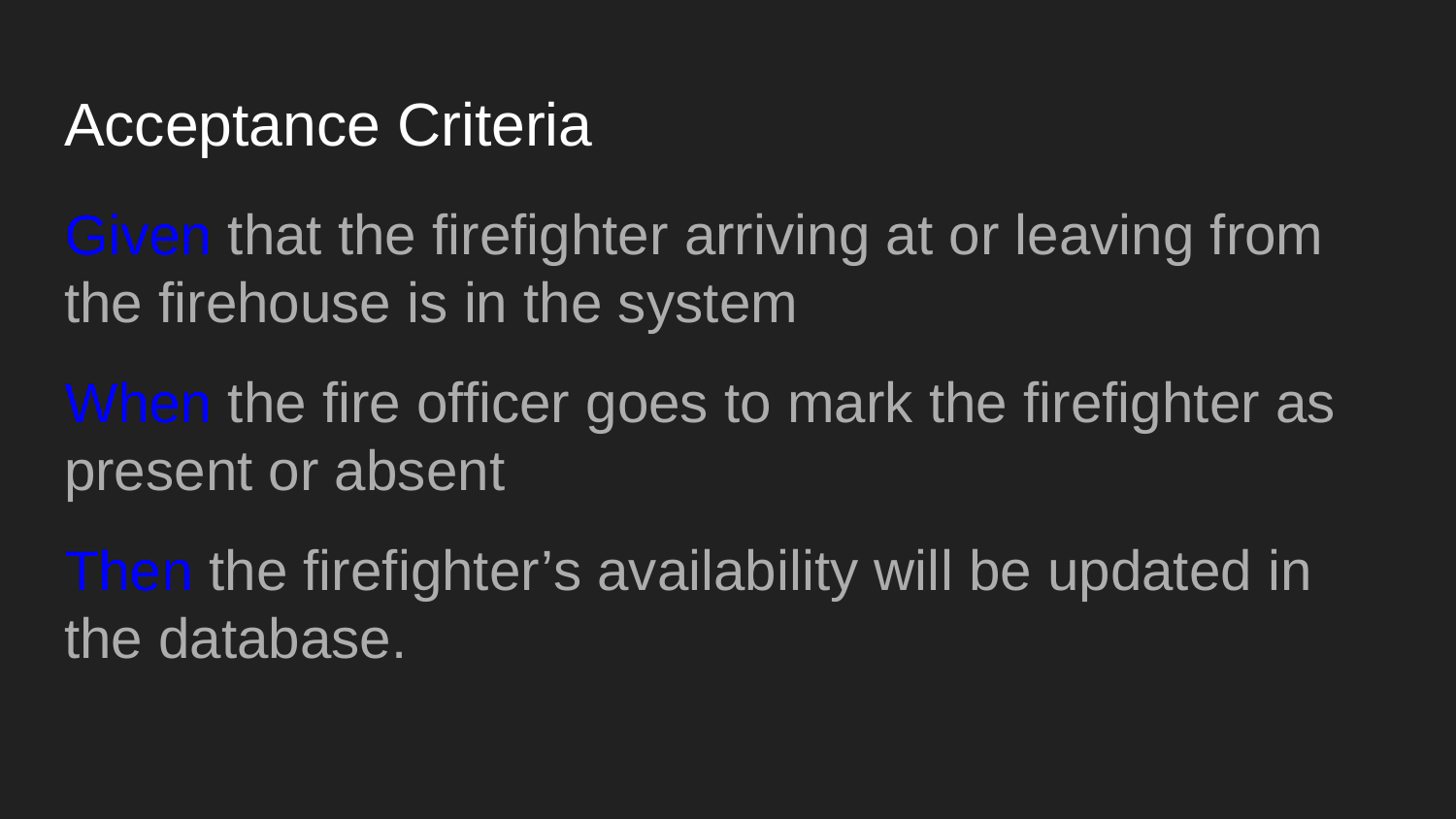

# Acceptance Criteria
Given that the firefighter arriving at or leaving from the firehouse is in the system
When the fire officer goes to mark the firefighter as present or absent
Then the firefighter’s availability will be updated in the database.